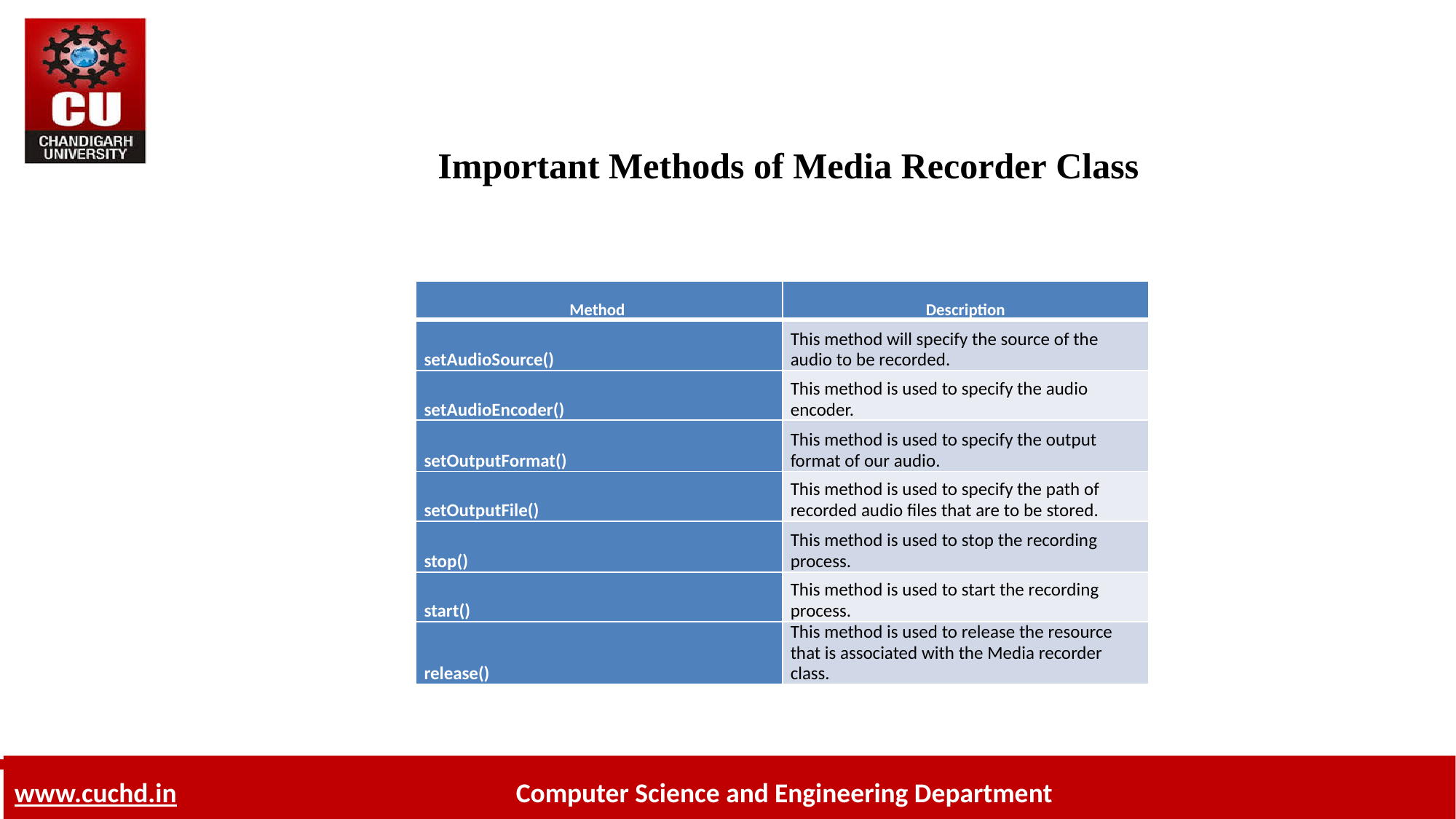

# Important Methods of Media Recorder Class
| Method | Description |
| --- | --- |
| setAudioSource() | This method will specify the source of the audio to be recorded. |
| setAudioEncoder() | This method is used to specify the audio encoder. |
| setOutputFormat() | This method is used to specify the output format of our audio. |
| setOutputFile() | This method is used to specify the path of recorded audio files that are to be stored. |
| stop() | This method is used to stop the recording process. |
| start() | This method is used to start the recording process. |
| release() | This method is used to release the resource that is associated with the Media recorder class. |